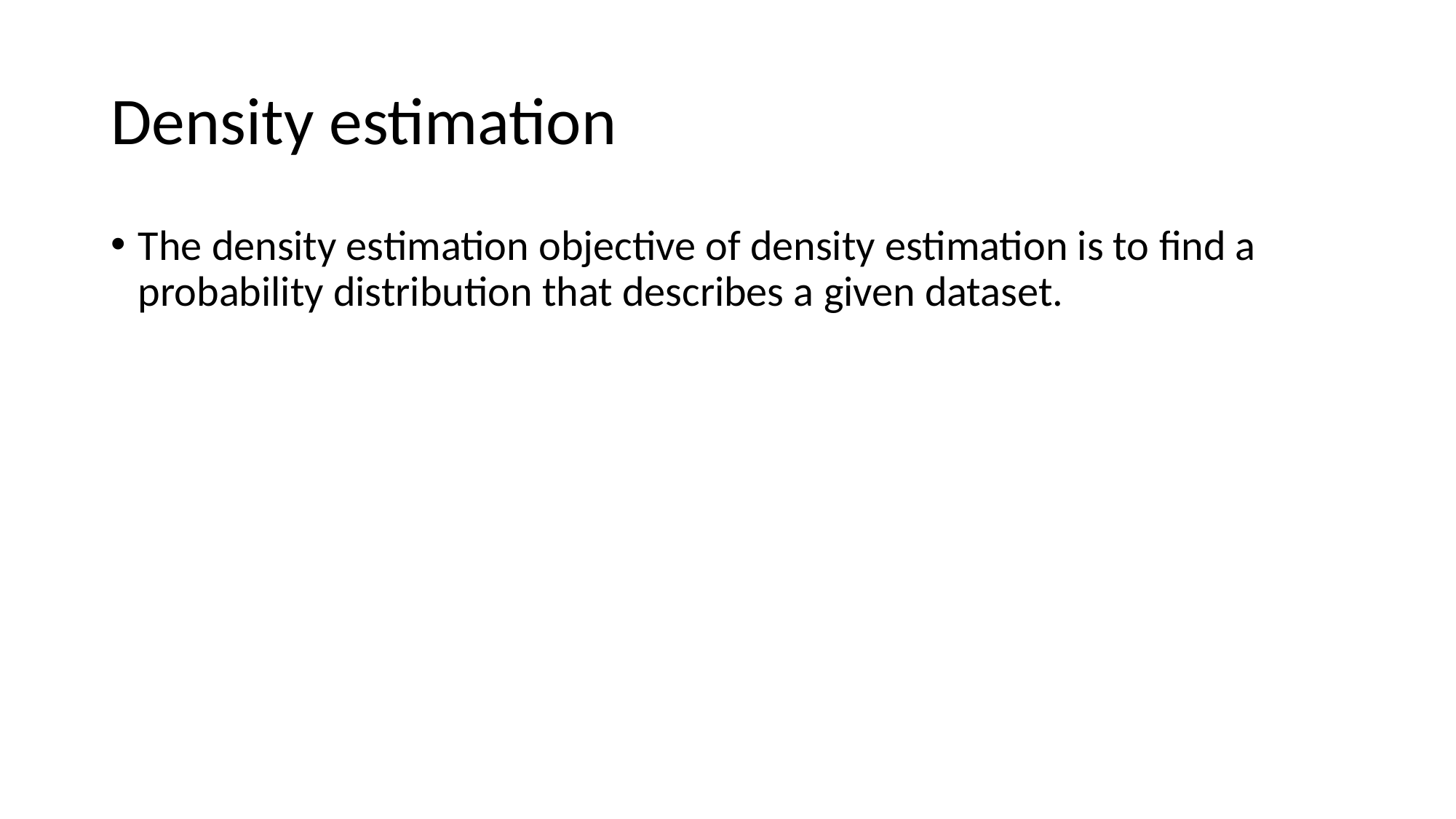

# Density estimation
The density estimation objective of density estimation is to ﬁnd a probability distribution that describes a given dataset.